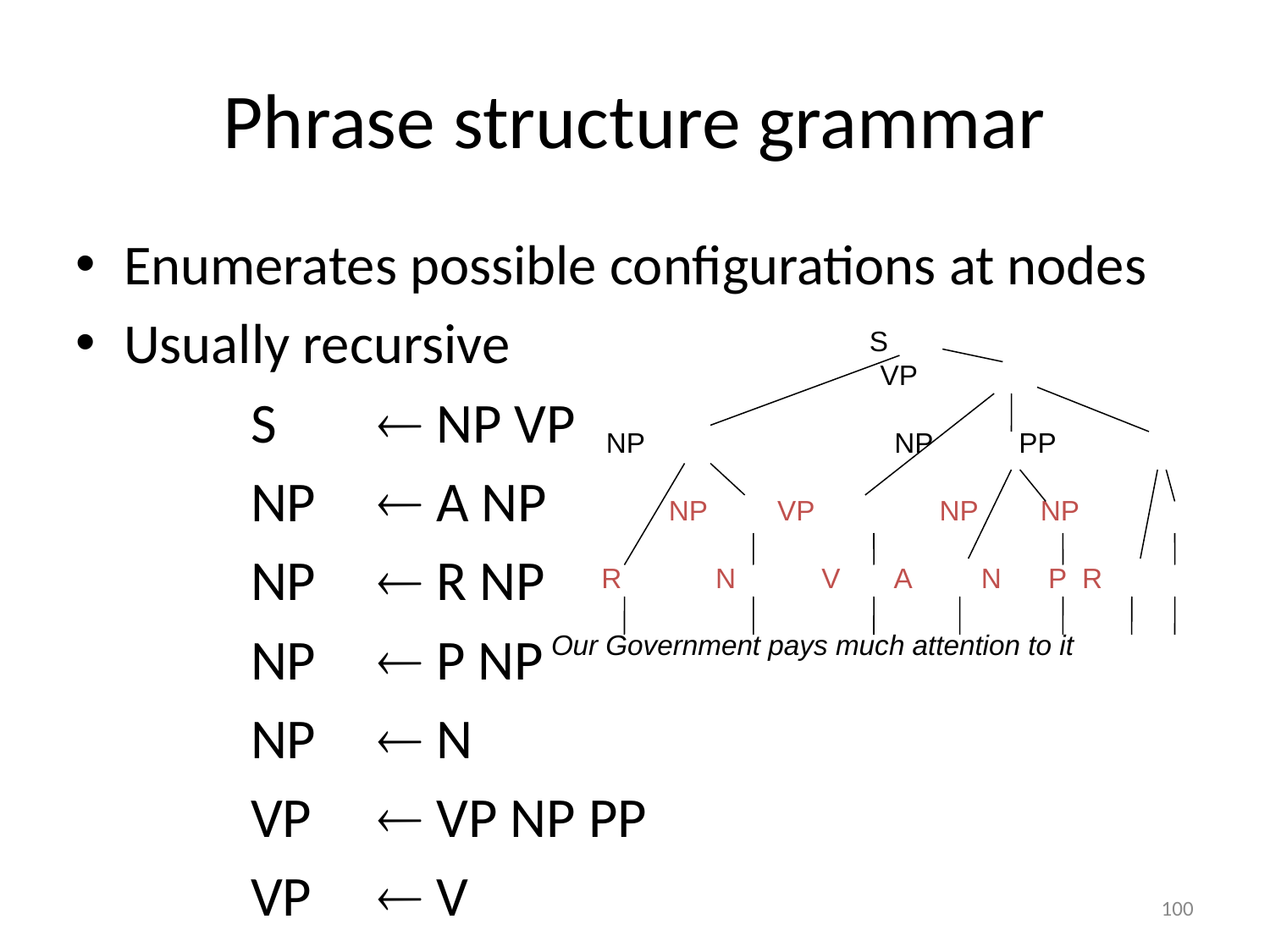

# Phrase structure grammar
Enumerates possible configurations at nodes
Usually recursive
		S	← NP VP
		NP	← A NP
		NP	← R NP
		NP	← P NP
		NP	← N
		VP	← VP NP PP
		VP	← V

			                           S
                                                                             VP

                                          NP                                NP           PP

                                                  NP         VP                NP        NP

		         R            N           V       A         N      P  R

                                   Our Government pays much attention to it

100